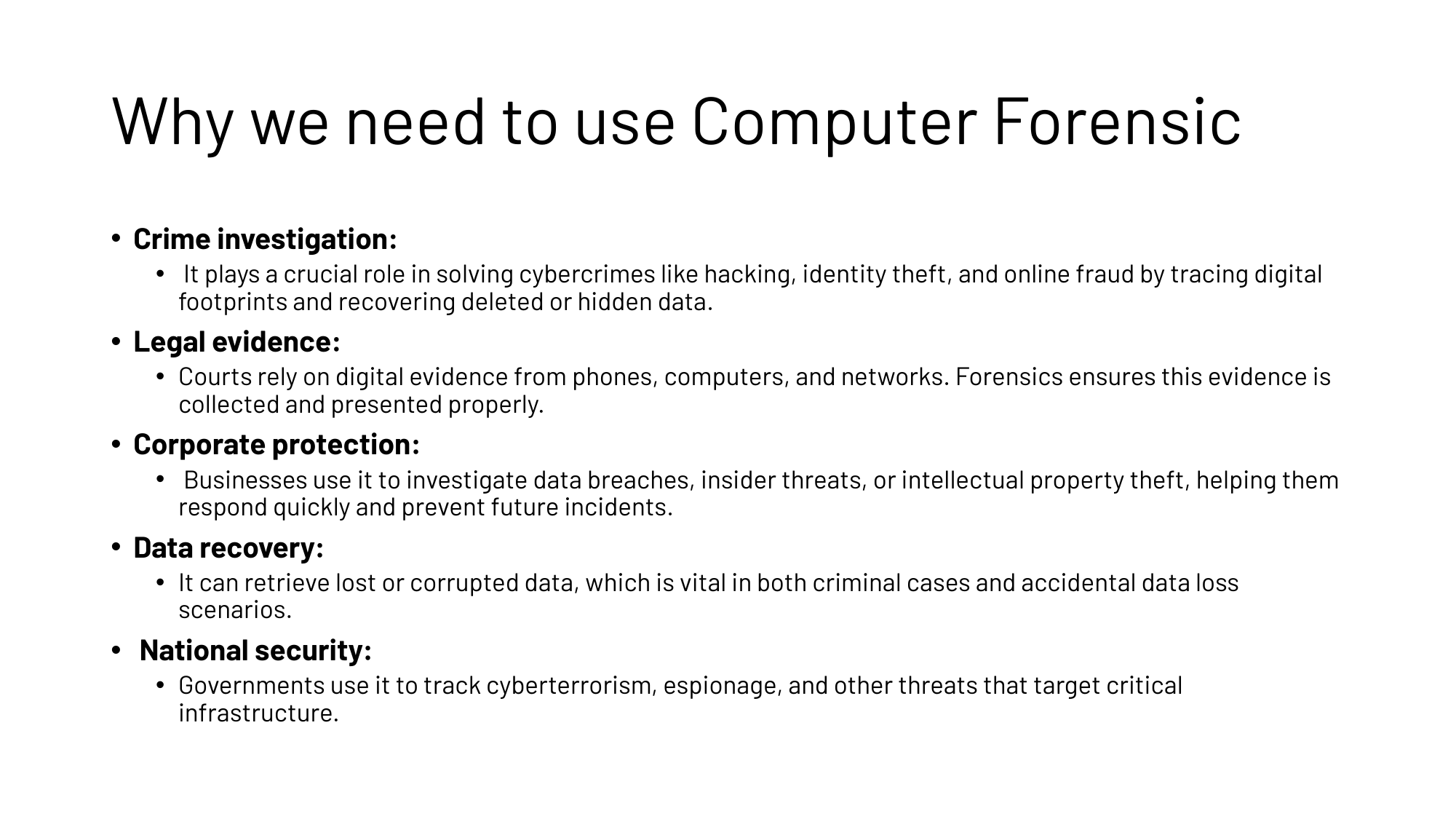

# Why we need to use Computer Forensic
Crime investigation:
 It plays a crucial role in solving cybercrimes like hacking, identity theft, and online fraud by tracing digital footprints and recovering deleted or hidden data.
Legal evidence:
Courts rely on digital evidence from phones, computers, and networks. Forensics ensures this evidence is collected and presented properly.
Corporate protection:
 Businesses use it to investigate data breaches, insider threats, or intellectual property theft, helping them respond quickly and prevent future incidents.
Data recovery:
It can retrieve lost or corrupted data, which is vital in both criminal cases and accidental data loss scenarios.
 National security:
Governments use it to track cyberterrorism, espionage, and other threats that target critical infrastructure.